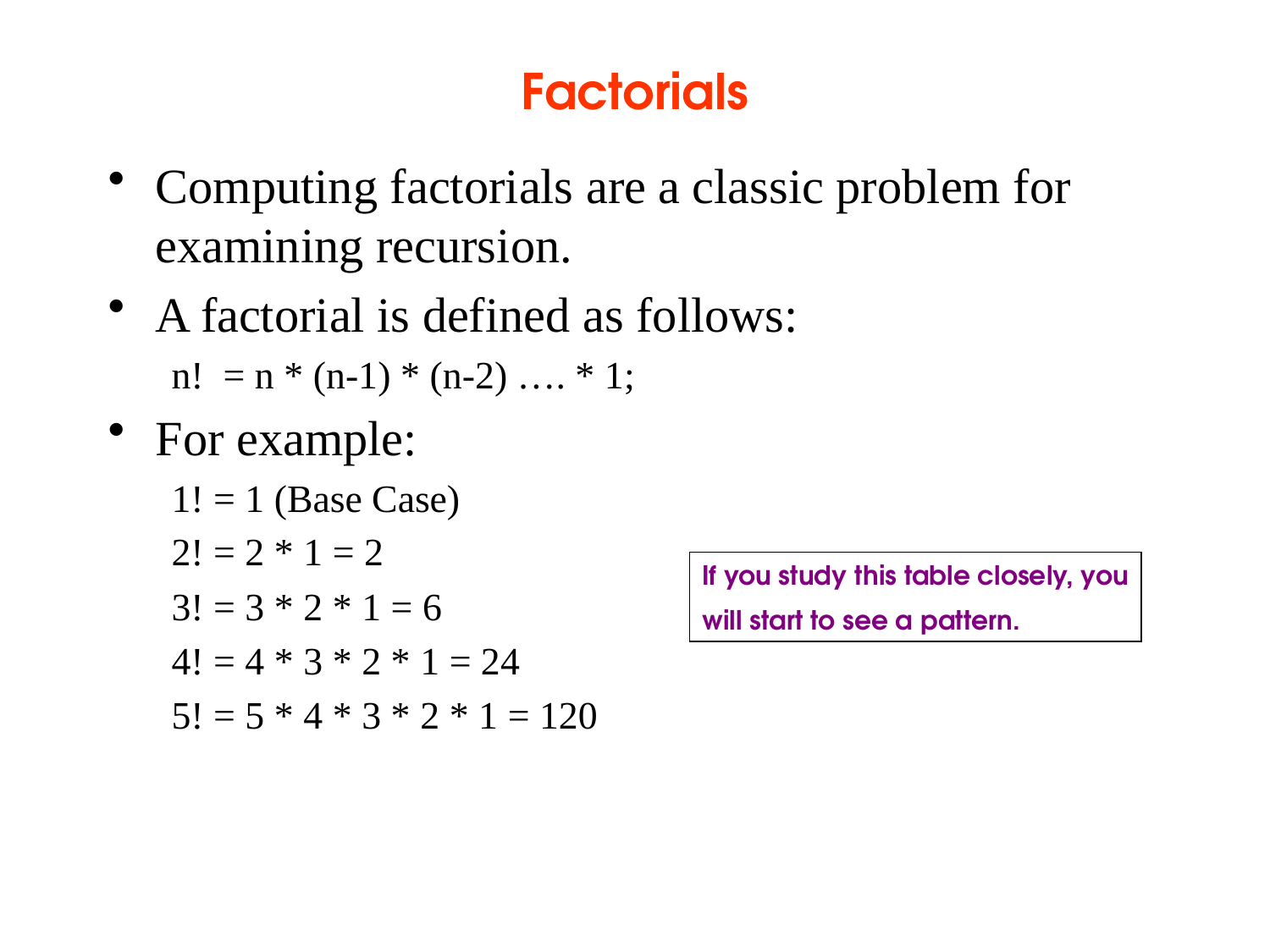

# Factorials
Computing factorials are a classic problem for examining recursion.
A factorial is defined as follows:
n!  = n * (n-1) * (n-2) …. * 1;
For example:
1! = 1 (Base Case)
2! = 2 * 1 = 2
3! = 3 * 2 * 1 = 6
4! = 4 * 3 * 2 * 1 = 24
5! = 5 * 4 * 3 * 2 * 1 = 120

If you study this table closely, you
will start to see a pattern.